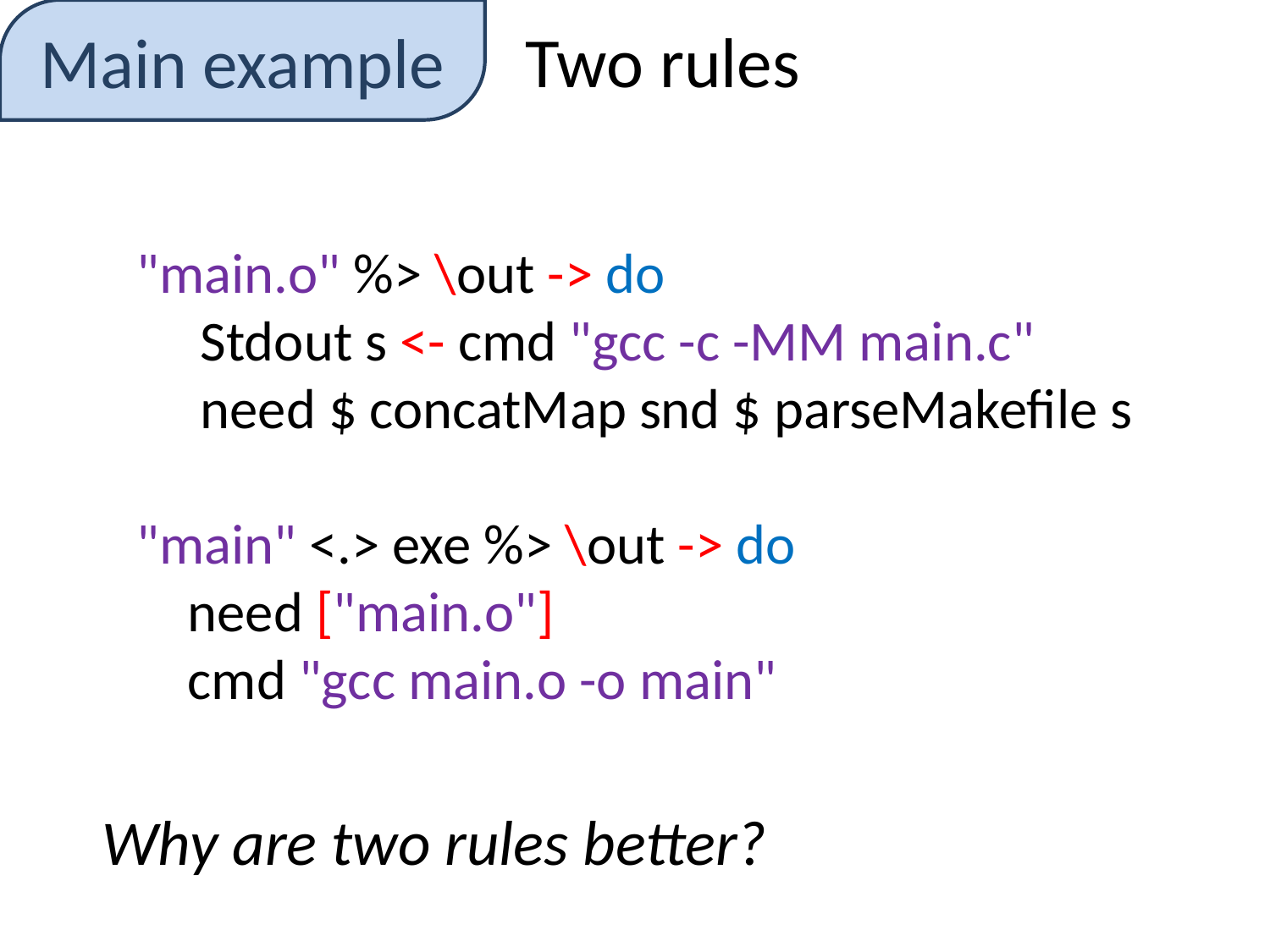

Main example
Two rules
"main.o" %> \out -> do
     Stdout s <- cmd "gcc -c -MM main.c"
     need $ concatMap snd $ parseMakefile s

"main" <.> exe %> \out -> do
    need ["main.o"]
    cmd "gcc main.o -o main"
Why are two rules better?